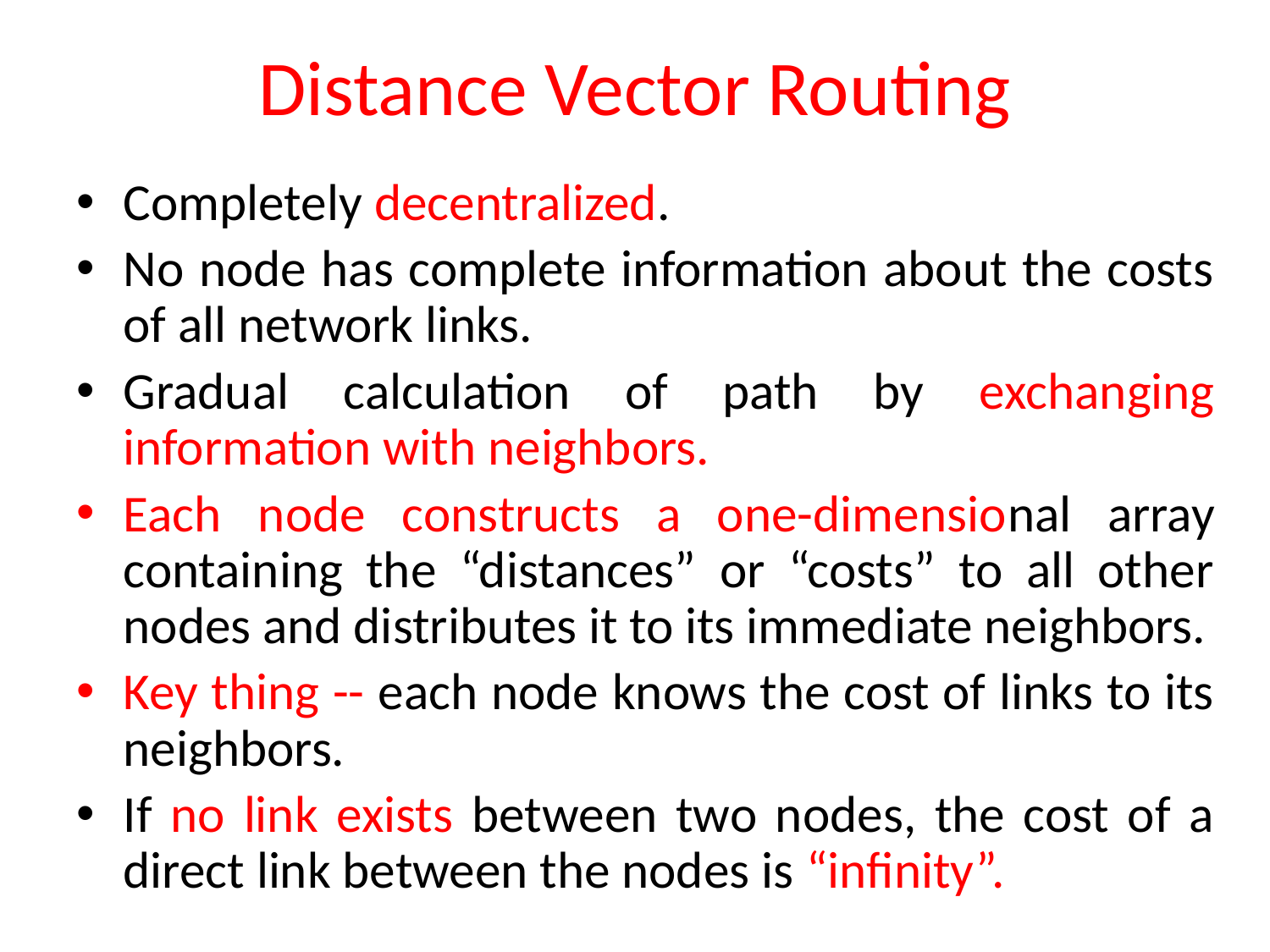

# Distance Vector Routing
Completely decentralized.
No node has complete information about the costs of all network links.
Gradual calculation of path by exchanging information with neighbors.
Each node constructs a one-dimensional array containing the “distances” or “costs” to all other nodes and distributes it to its immediate neighbors.
Key thing -- each node knows the cost of links to its neighbors.
If no link exists between two nodes, the cost of a direct link between the nodes is “infinity”.